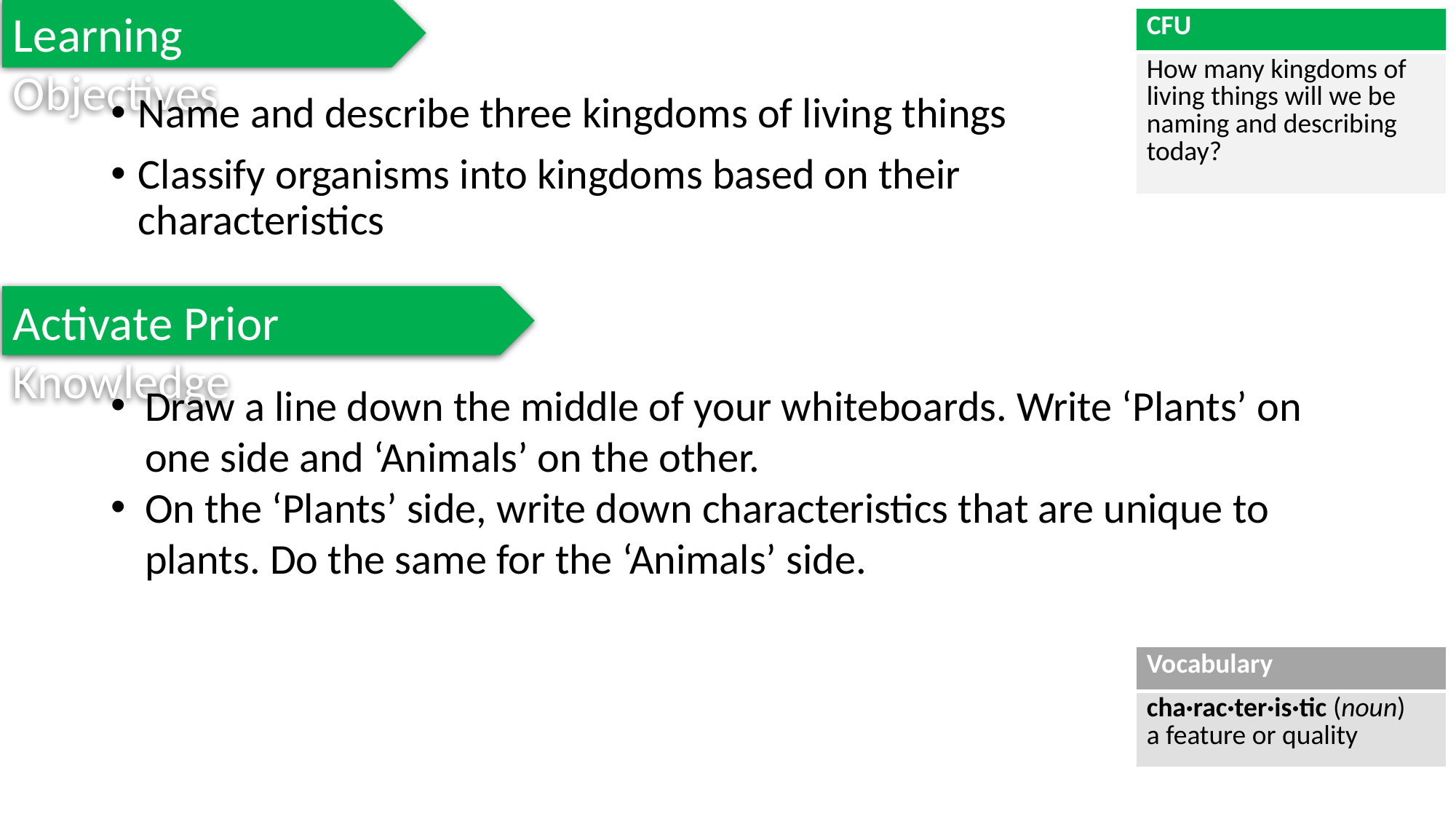

Learning Objectives
| CFU |
| --- |
| How many kingdoms of living things will we be naming and describing today? |
Name and describe three kingdoms of living things
Classify organisms into kingdoms based on their
characteristics
Activate Prior Knowledge
Draw a line down the middle of your whiteboards. Write ‘Plants’ on one side and ‘Animals’ on the other.
On the ‘Plants’ side, write down characteristics that are unique to plants. Do the same for the ‘Animals’ side.
| Vocabulary |
| --- |
| cha·rac·ter·is·tic (noun) a feature or quality |